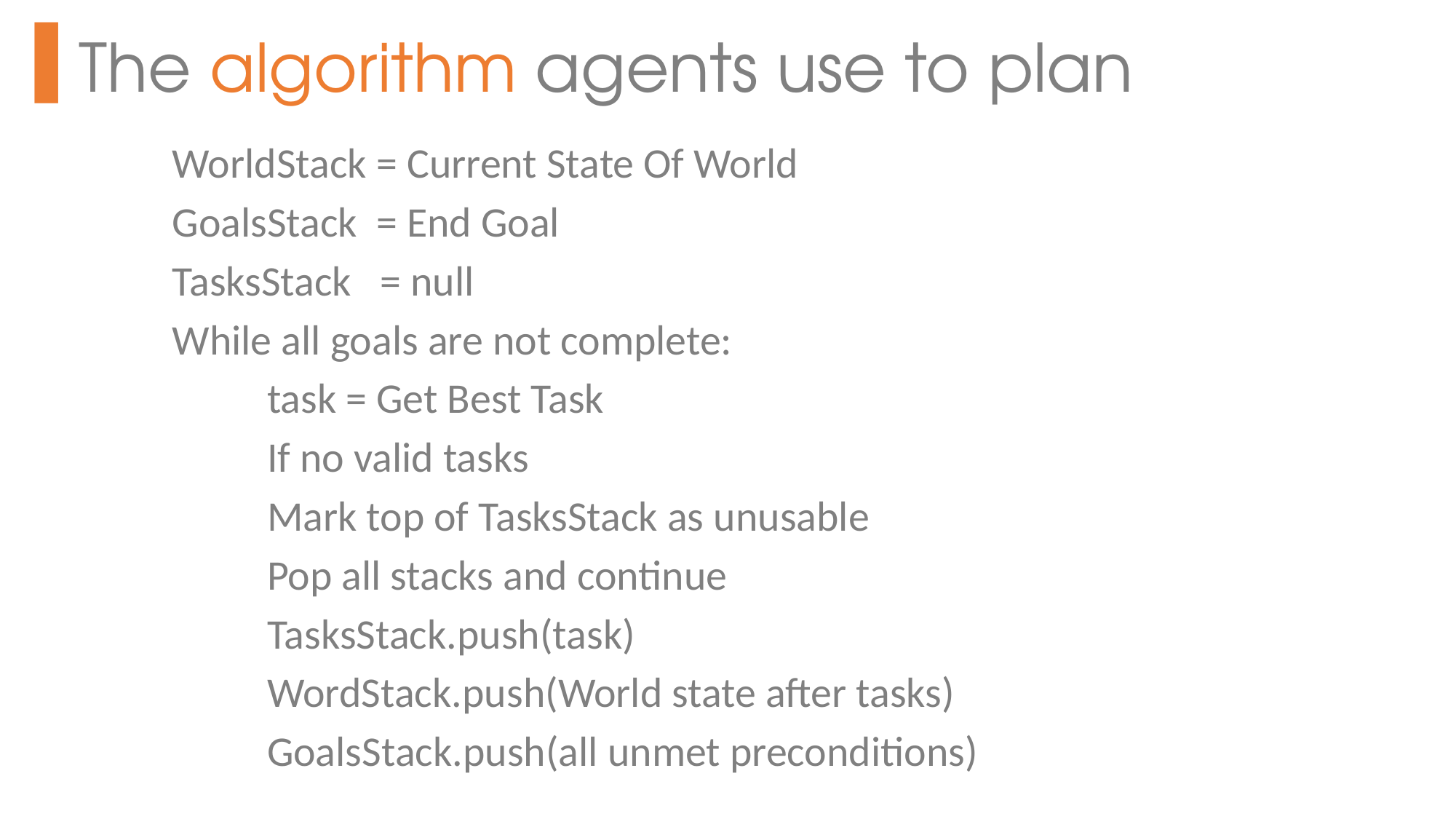

The algorithm agents use to plan
WorldStack = Current State Of World
GoalsStack  = End Goal
TasksStack   = null
While all goals are not complete:
	task = Get Best Task
	If no valid tasks
		Mark top of TasksStack as unusable
		Pop all stacks and continue
	TasksStack.push(task)
	WordStack.push(World state after tasks)
	GoalsStack.push(all unmet preconditions)